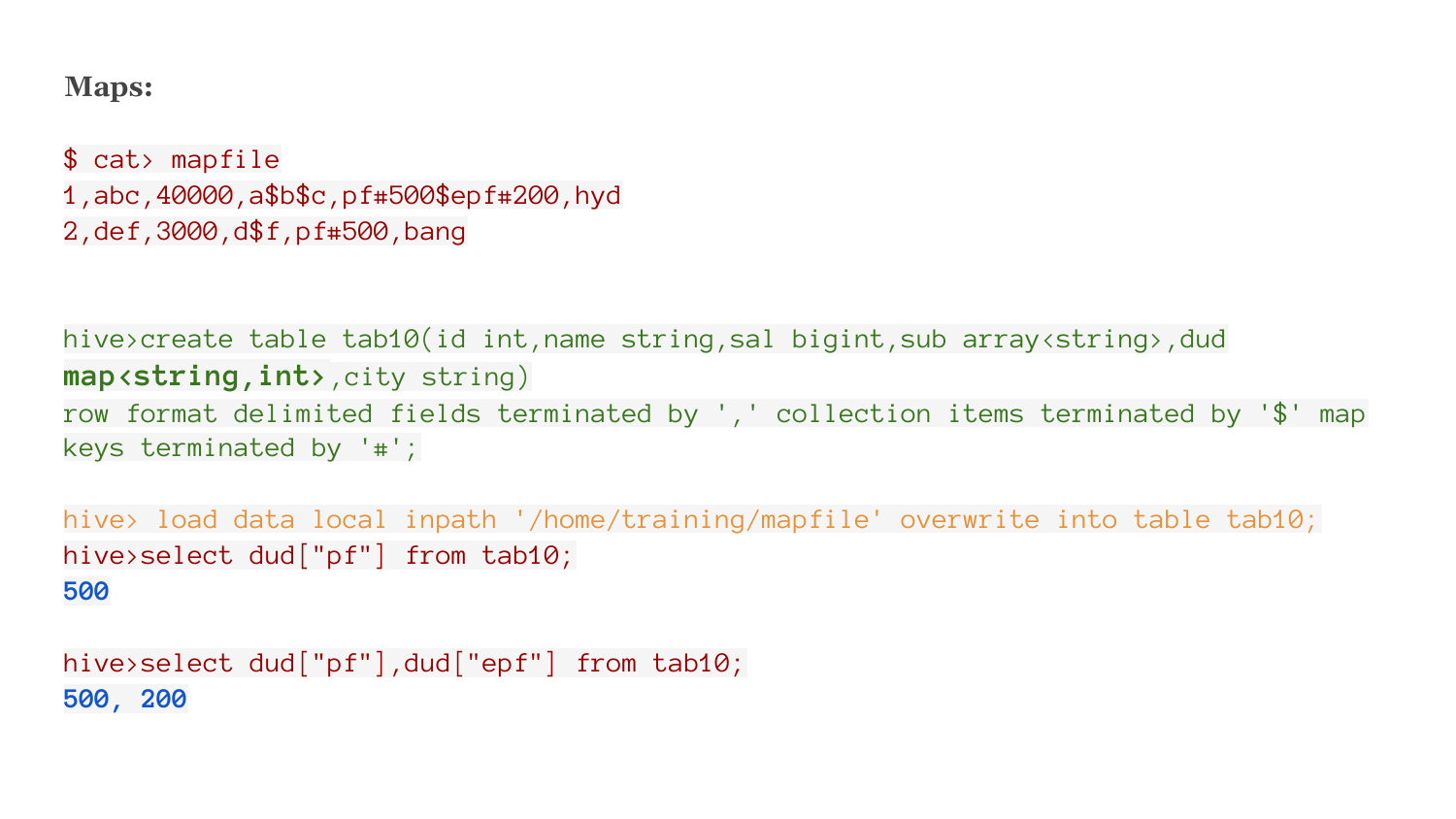

Maps:

$ cat> mapfile
1,abc,40000,a$b$c,pf#500$epf#200,hyd
2,def,3000,d$f,pf#500,bang

hive>create table tab10(id int,name string,sal bigint,sub array<string>,dud map<string,int>,city string)
row format delimited fields terminated by ',' collection items terminated by '$' map keys terminated by '#';

hive> load data local inpath '/home/training/mapfile' overwrite into table tab10;
hive>select dud["pf"] from tab10;
500

hive>select dud["pf"],dud["epf"] from tab10;
500, 200